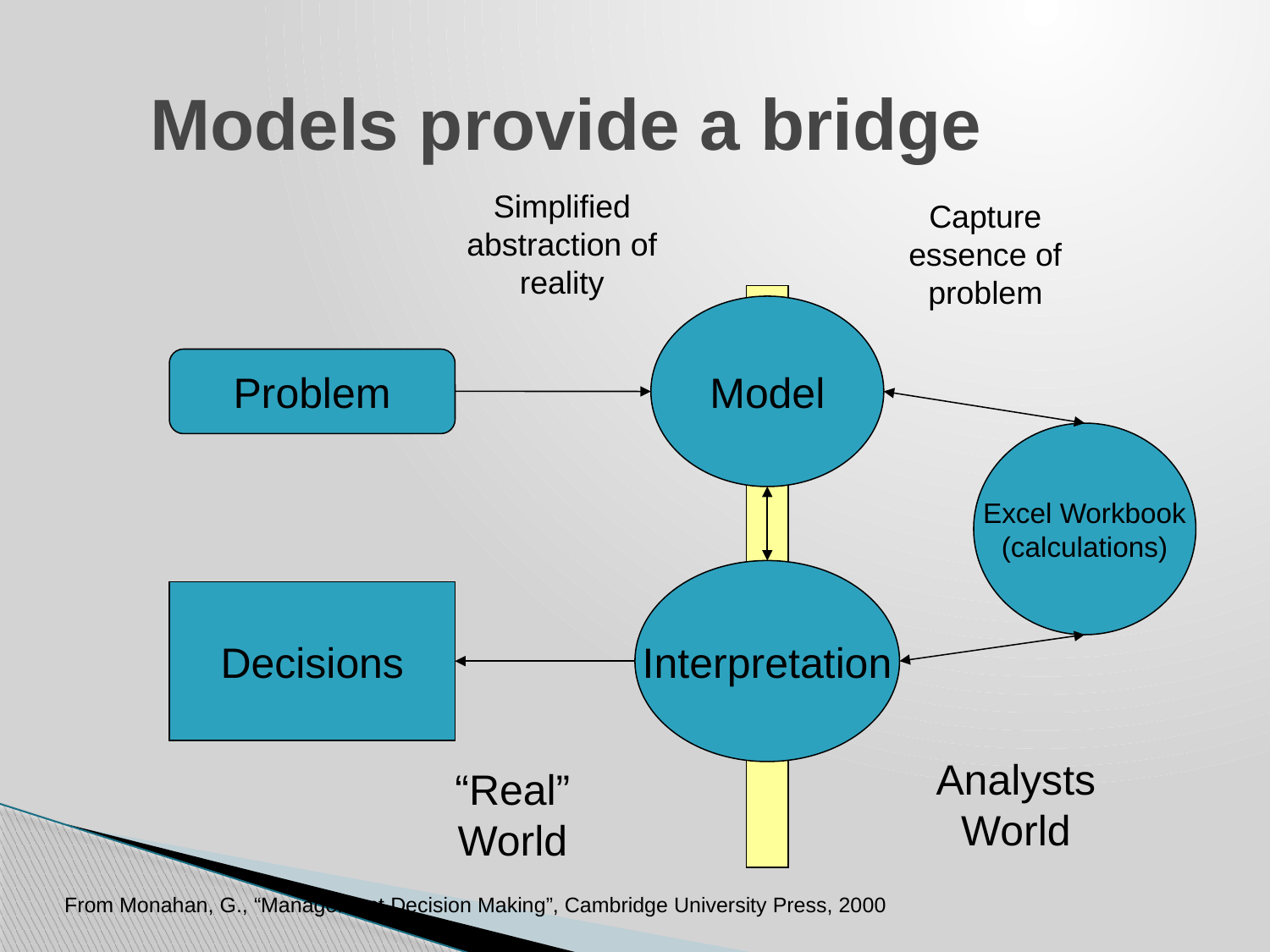

# Models provide a bridge
Simplified abstraction of reality
Capture essence of problem

Model
Problem
Excel Workbook
(calculations)
Interpretation
Decisions
Analysts
World
“Real”
World
From Monahan, G., “Management Decision Making”, Cambridge University Press, 2000